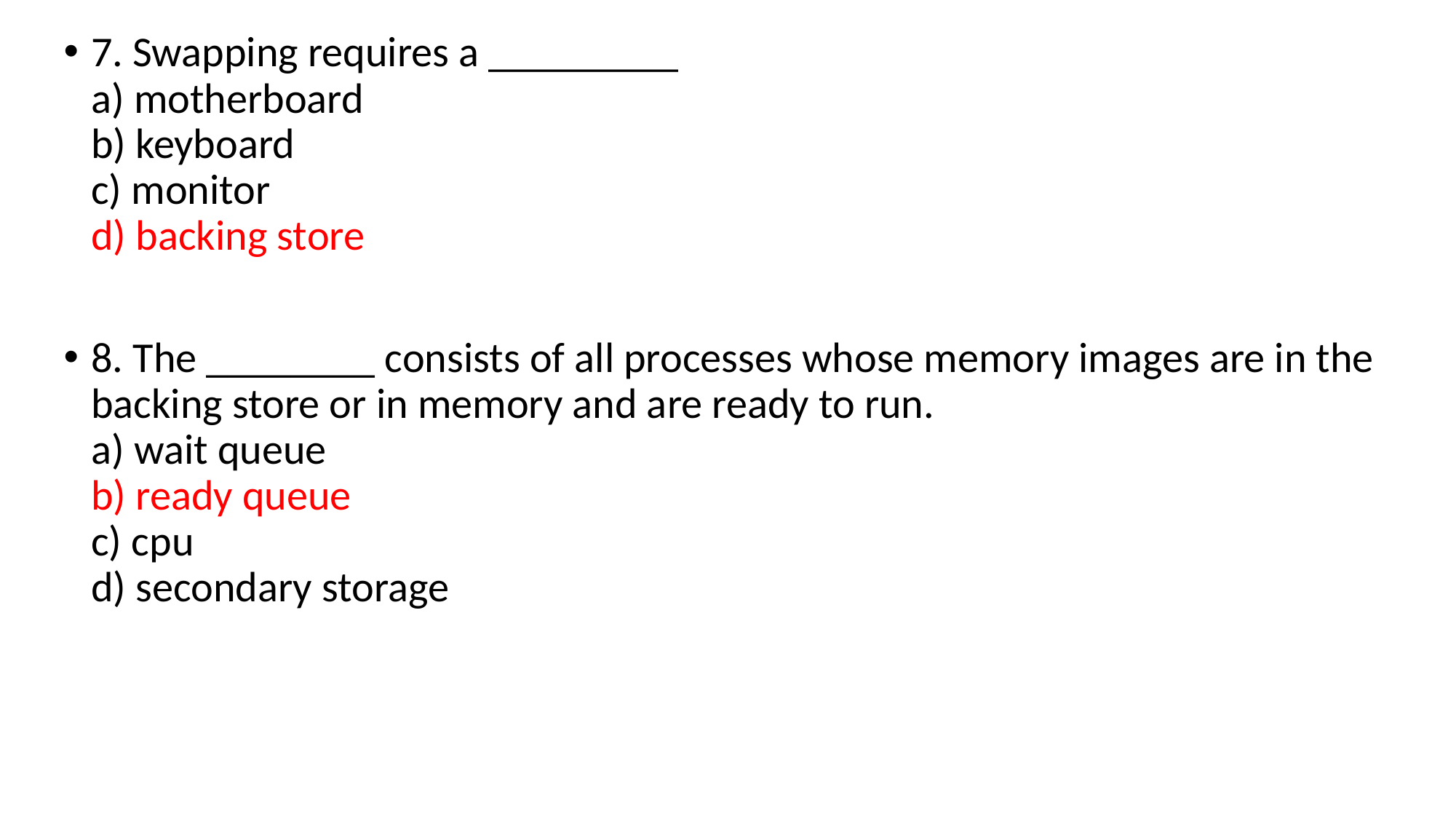

7. Swapping requires a _________
a) motherboard
b) keyboard
c) monitor
d) backing store

8. The ________ consists of all processes whose memory images are in the backing store or in memory and are ready to run.
a) wait queue
b) ready queue
c) cpu
d) secondary storage